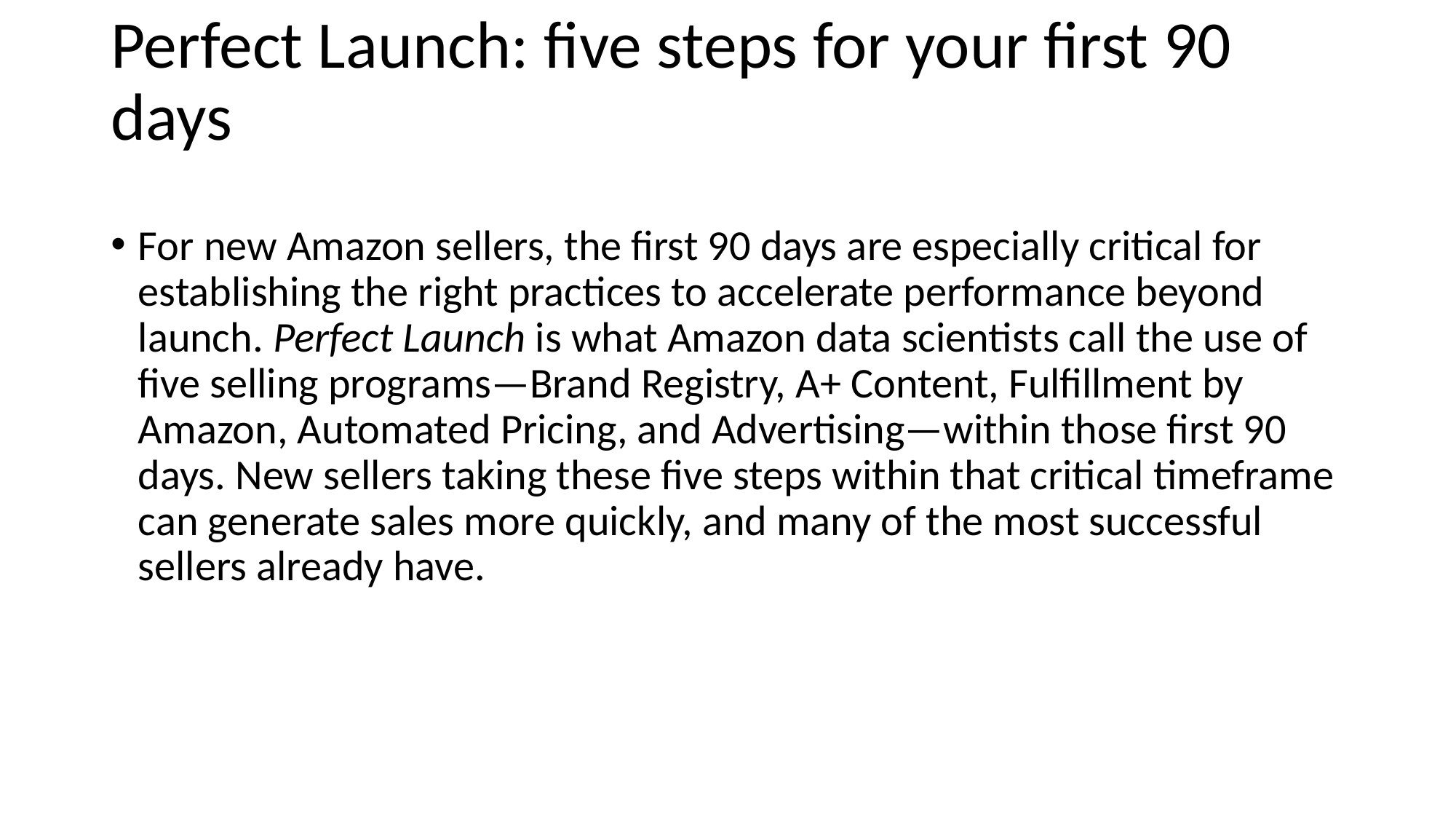

# Perfect Launch: five steps for your first 90 days
For new Amazon sellers, the first 90 days are especially critical for establishing the right practices to accelerate performance beyond launch. Perfect Launch is what Amazon data scientists call the use of five selling programs—Brand Registry, A+ Content, Fulfillment by Amazon, Automated Pricing, and Advertising—within those first 90 days. New sellers taking these five steps within that critical timeframe can generate sales more quickly, and many of the most successful sellers already have.